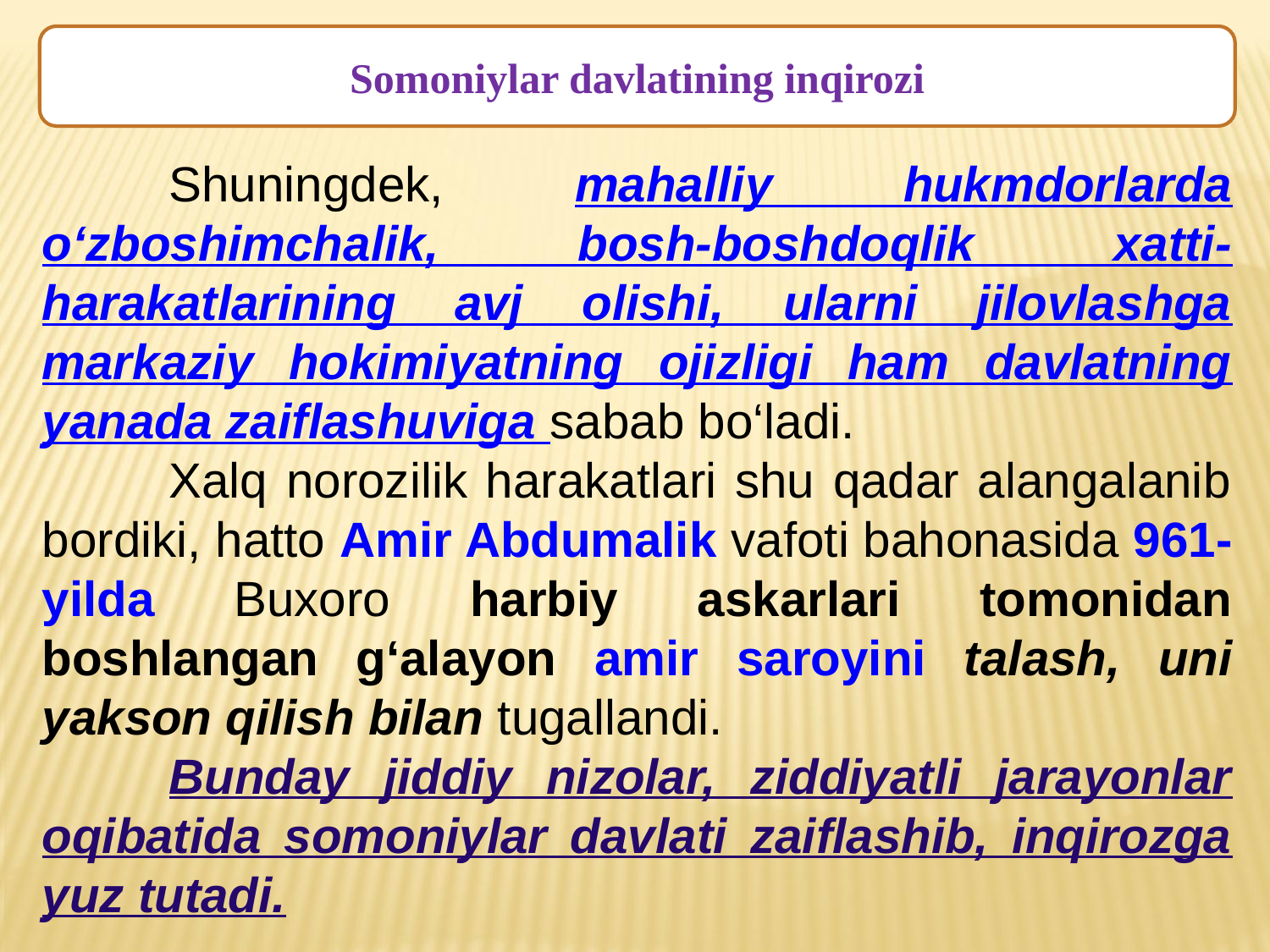

Somoniylar davlatining inqirozi
	Shuningdek, mahalliy hukmdorlarda o‘zboshimchalik, bosh-boshdoqlik xatti-harakatlarining avj olishi, ularni jilovlashga markaziy hokimiyatning ojizligi ham davlatning yanada zaiflashuviga sabab bo‘ladi.
	Xalq norozilik harakatlari shu qadar alangalanib bordiki, hatto Amir Abdumalik vafoti bahonasida 961-yilda Buxoro harbiy askarlari tomonidan boshlangan g‘alayon amir saroyini talash, uni yakson qilish bilan tugallandi.
	Bunday jiddiy nizolar, ziddiyatli jarayonlar oqibatida somoniylar davlati zaiflashib, inqirozga yuz tutadi.